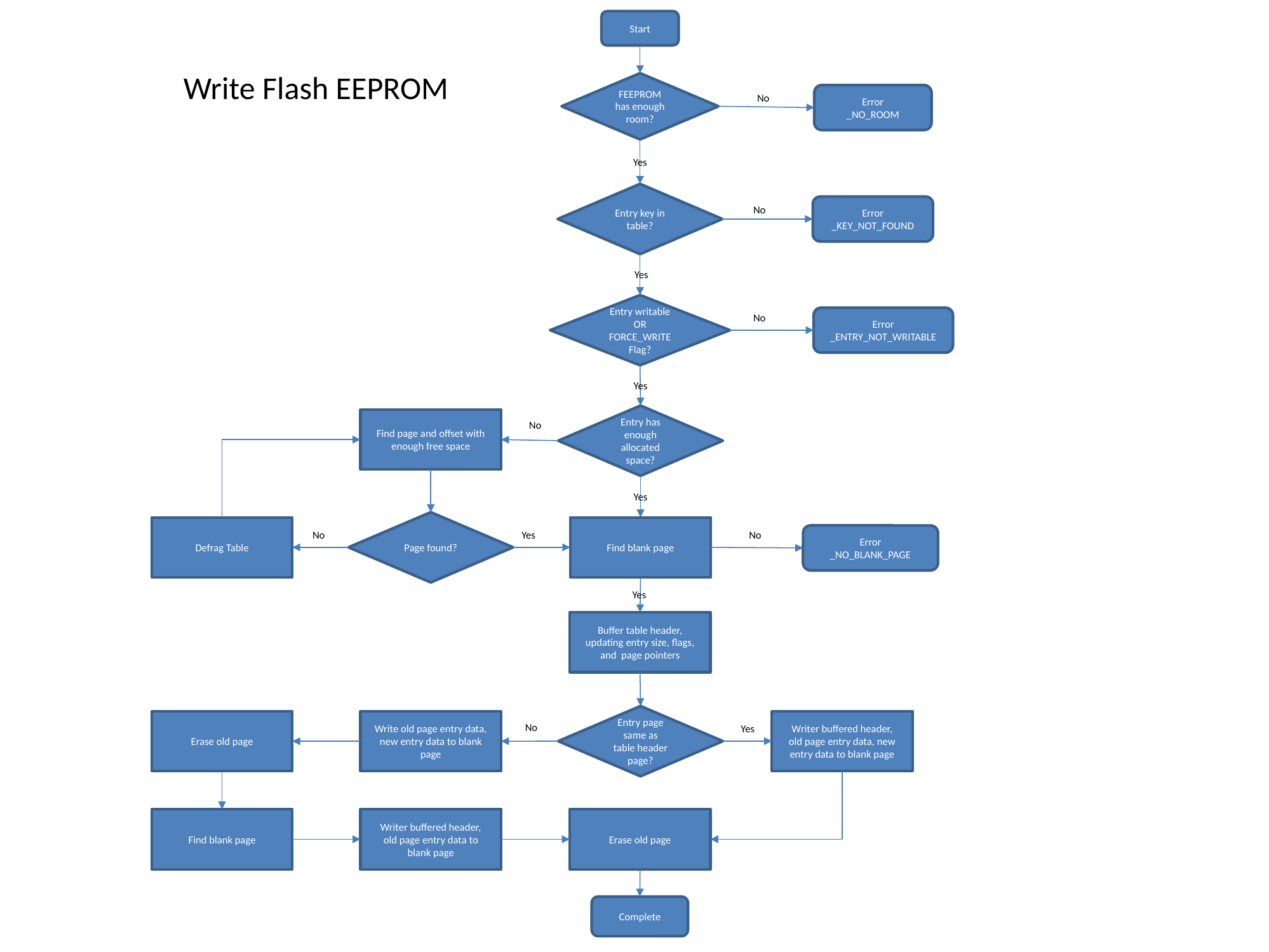

Start
Write Flash EEPROM
FEEPROM has enough room?
No
Error
_NO_ROOM
Yes
Entry key in table?
No
Error
_KEY_NOT_FOUND
Yes
Entry writable OR FORCE_WRITE Flag?
No
Error
_ENTRY_NOT_WRITABLE
Yes
Entry has enough allocated space?
Find page and offset with enough free space
No
Yes
Page found?
Defrag Table
Find blank page
No
Yes
No
Error
_NO_BLANK_PAGE
Yes
Buffer table header, updating entry size, flags, and  page pointers
Entry page same as table header page?
Writer buffered header, old page entry data, new entry data to blank page
Erase old page
Write old page entry data, new entry data to blank page
No
Yes
Find blank page
Writer buffered header, old page entry data to blank page
Erase old page
Complete